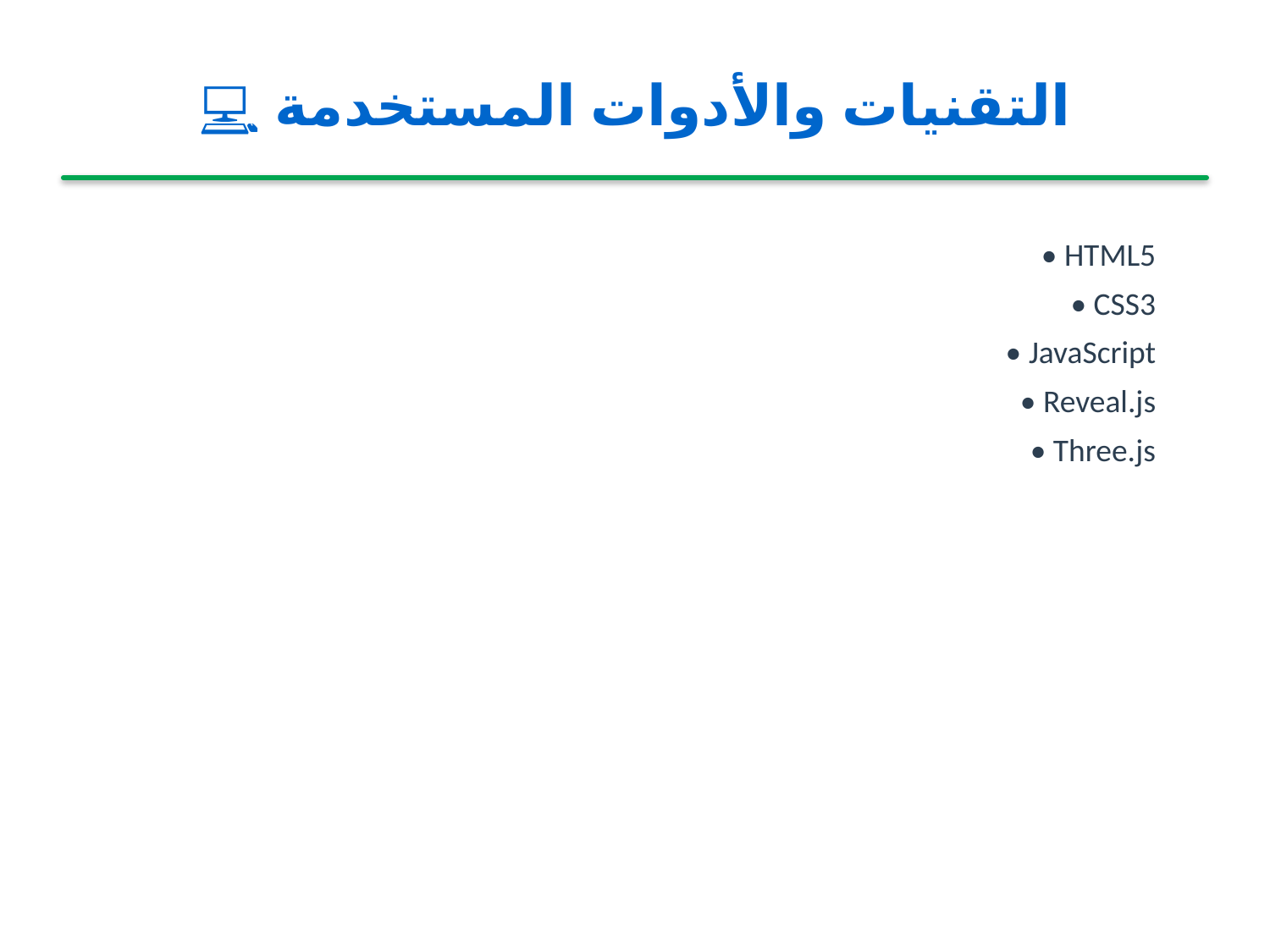

💻 التقنيات والأدوات المستخدمة

• HTML5
• CSS3
• JavaScript
• Reveal.js
• Three.js